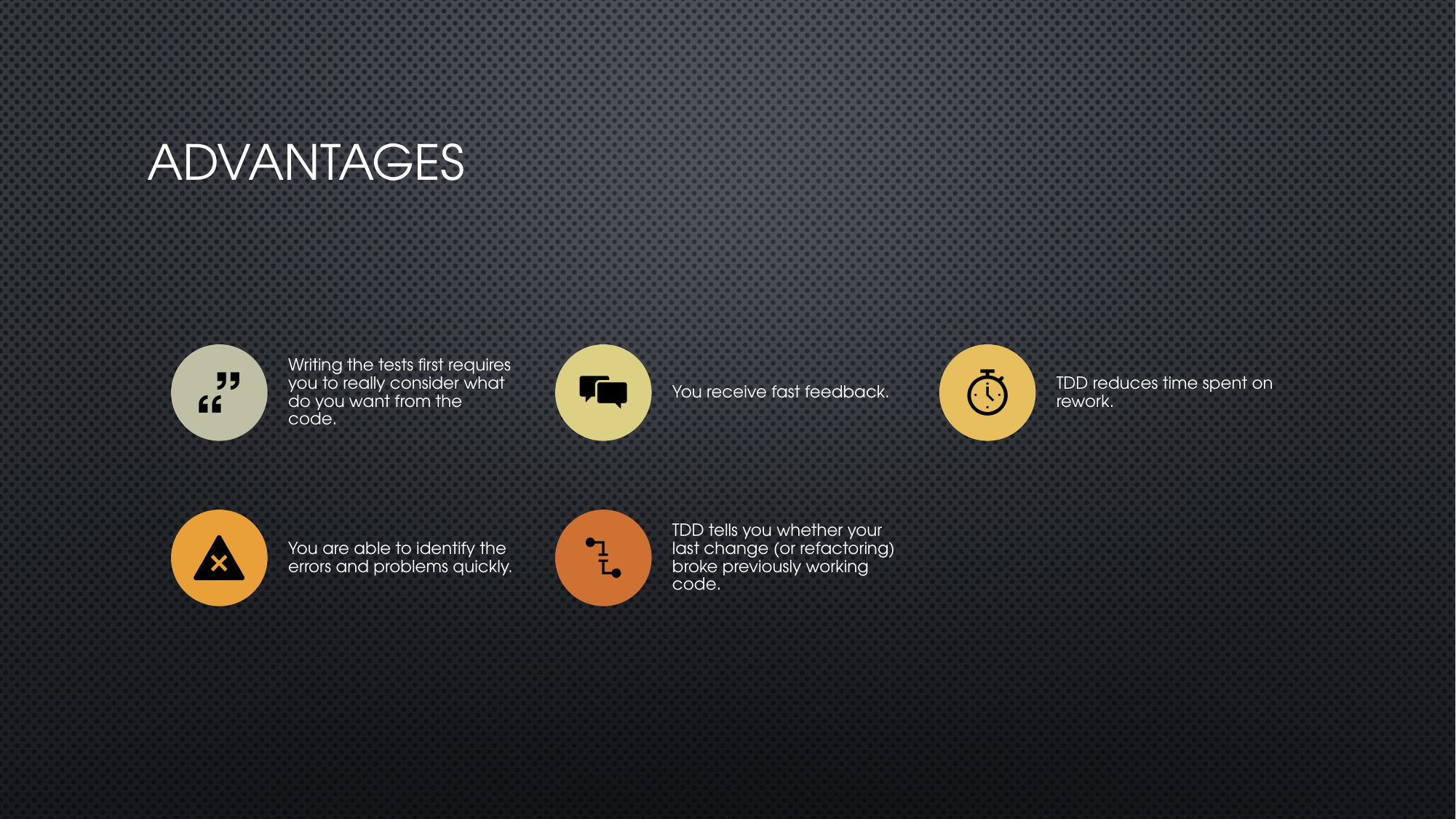

# ADVantages
Writing the tests first requires you to really consider what do you want from the code.
You receive fast feedback.
TDD reduces time spent on rework.
You are able to identify the errors and problems quickly.
TDD tells you whether your last change (or refactoring) broke previously working code.